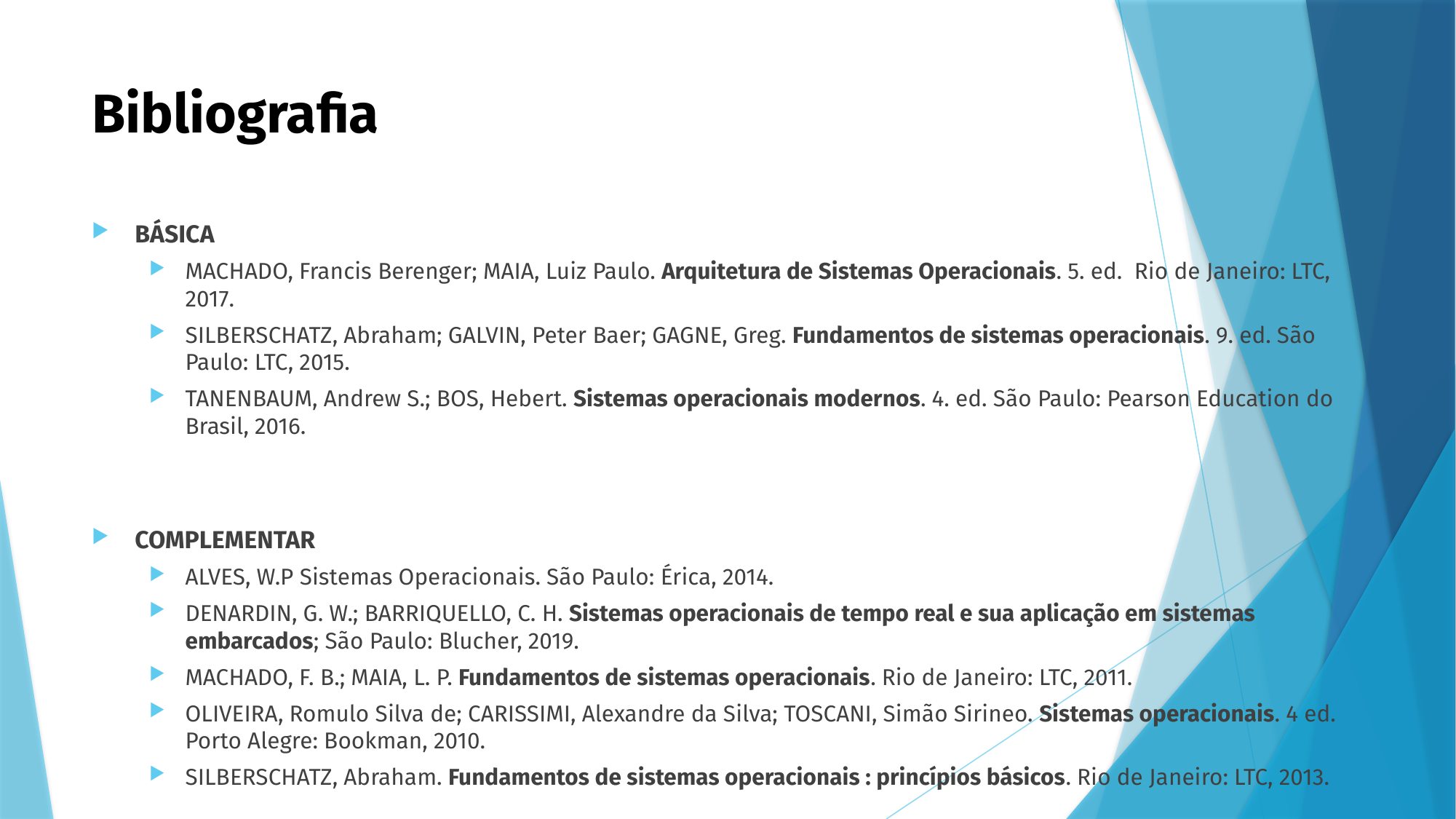

# Bibliografia
BÁSICA
MACHADO, Francis Berenger; MAIA, Luiz Paulo. Arquitetura de Sistemas Operacionais. 5. ed.  Rio de Janeiro: LTC, 2017.
SILBERSCHATZ, Abraham; GALVIN, Peter Baer; GAGNE, Greg. Fundamentos de sistemas operacionais. 9. ed. São Paulo: LTC, 2015.
TANENBAUM, Andrew S.; BOS, Hebert. Sistemas operacionais modernos. 4. ed. São Paulo: Pearson Education do Brasil, 2016.

COMPLEMENTAR
ALVES, W.P Sistemas Operacionais. São Paulo: Érica, 2014.
DENARDIN, G. W.; BARRIQUELLO, C. H. Sistemas operacionais de tempo real e sua aplicação em sistemas embarcados; São Paulo: Blucher, 2019.
MACHADO, F. B.; MAIA, L. P. Fundamentos de sistemas operacionais. Rio de Janeiro: LTC, 2011.
OLIVEIRA, Romulo Silva de; CARISSIMI, Alexandre da Silva; TOSCANI, Simão Sirineo. Sistemas operacionais. 4 ed. Porto Alegre: Bookman, 2010.
SILBERSCHATZ, Abraham. Fundamentos de sistemas operacionais : princípios básicos. Rio de Janeiro: LTC, 2013.